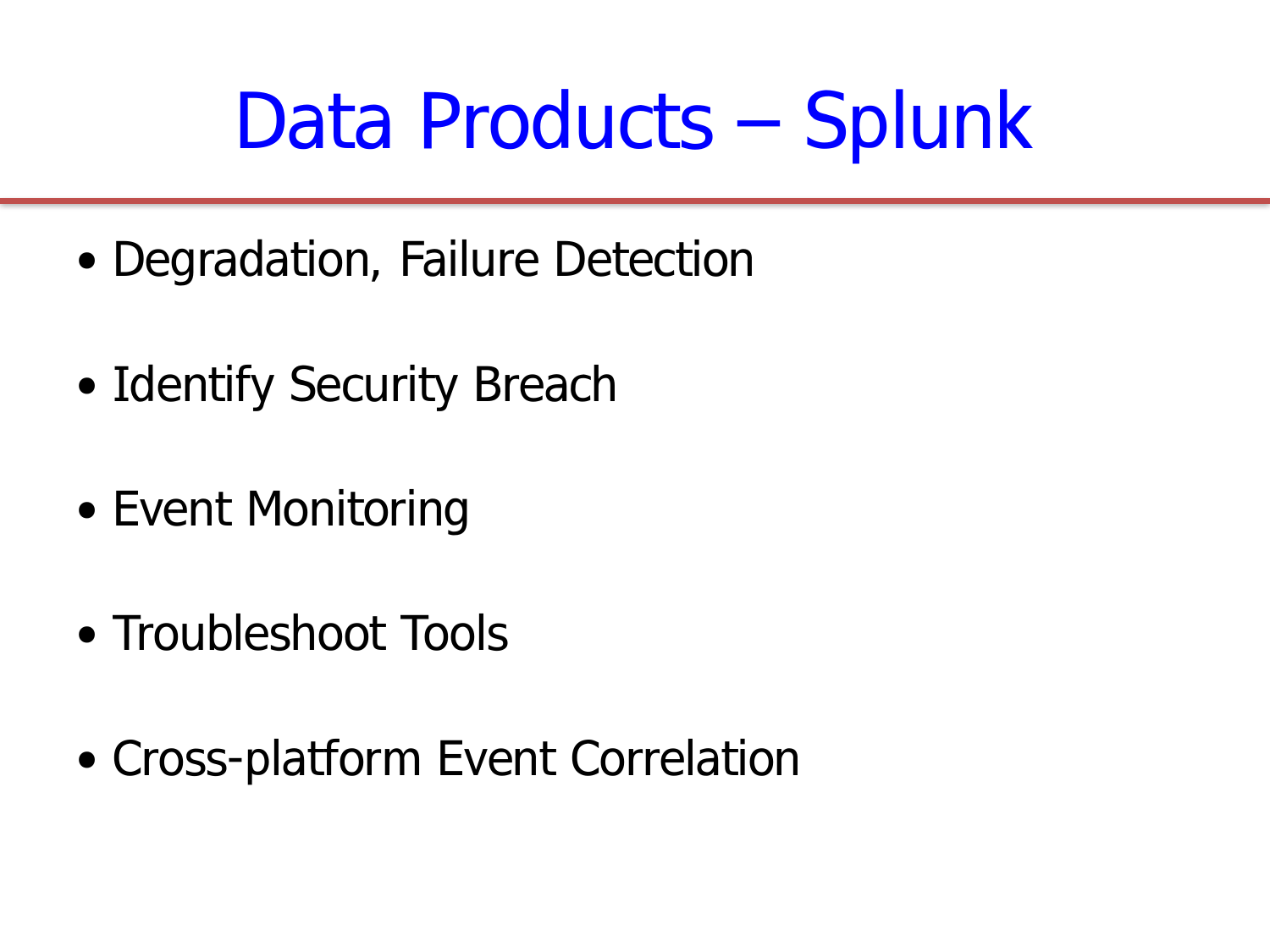

# Data Products – Splunk
• Degradation, Failure Detection
• Identify Security Breach
• Event Monitoring
• Troubleshoot Tools
• Cross-platform Event Correlation